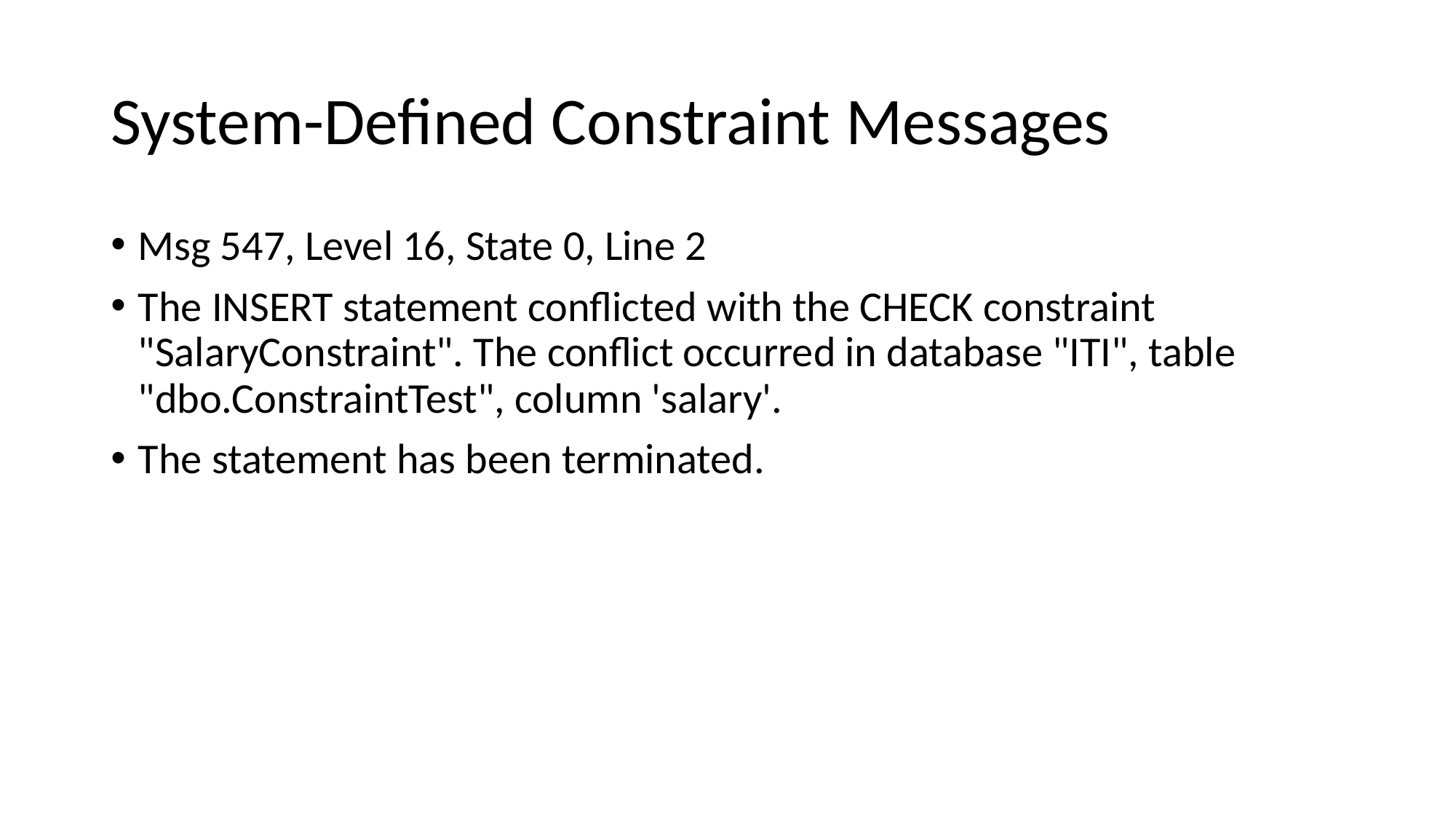

# System-Defined Constraint Messages
Msg 547, Level 16, State 0, Line 2
The INSERT statement conflicted with the CHECK constraint "SalaryConstraint". The conflict occurred in database "ITI", table "dbo.ConstraintTest", column 'salary'.
The statement has been terminated.